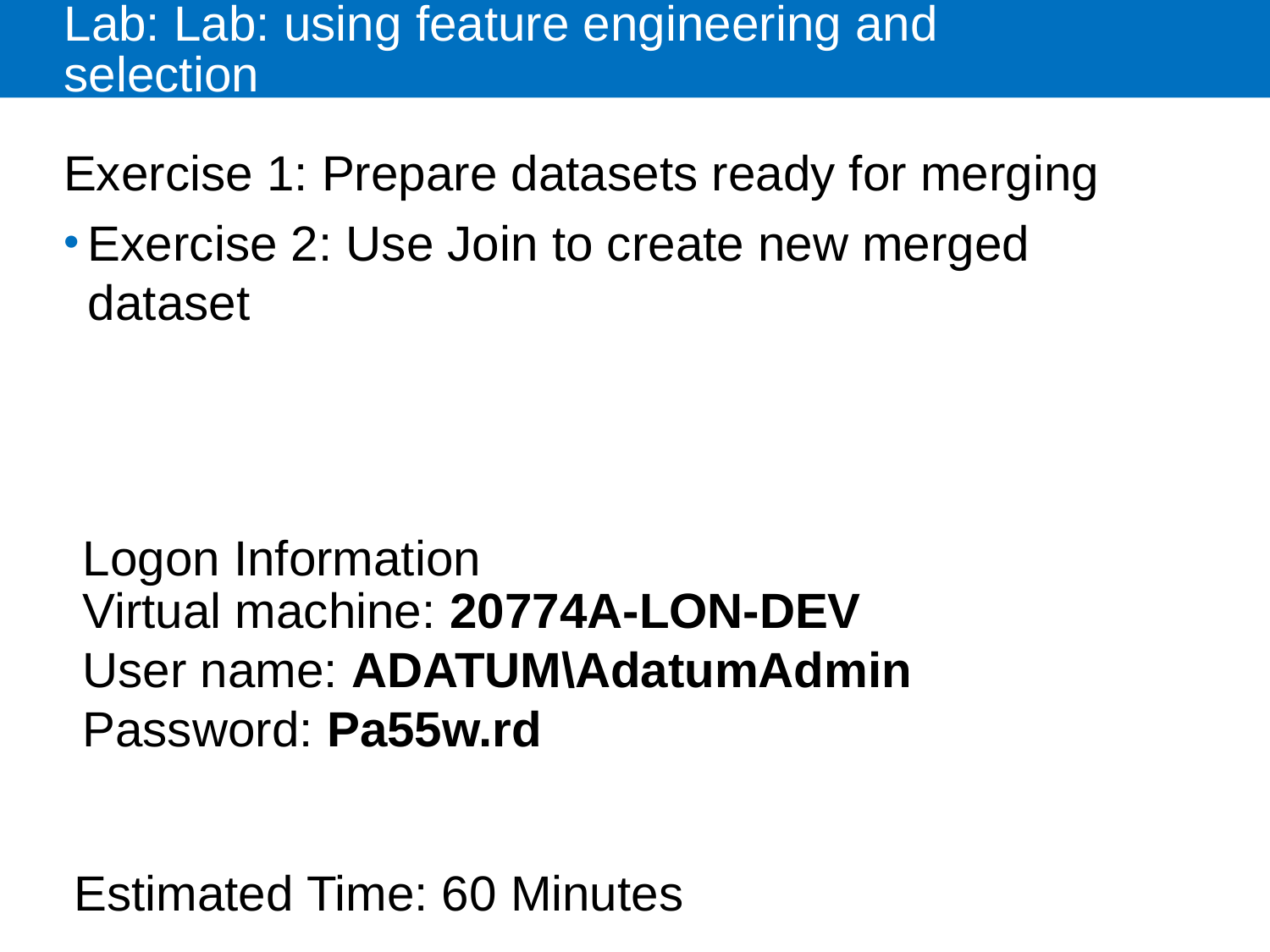

# Lab: Lab: using feature engineering and selection
Exercise 1: Prepare datasets ready for merging
Exercise 2: Use Join to create new merged dataset
Logon Information
Virtual machine: 20774A-LON-DEV
User name: ADATUM\AdatumAdmin
Password: Pa55w.rd
Estimated Time: 60 Minutes